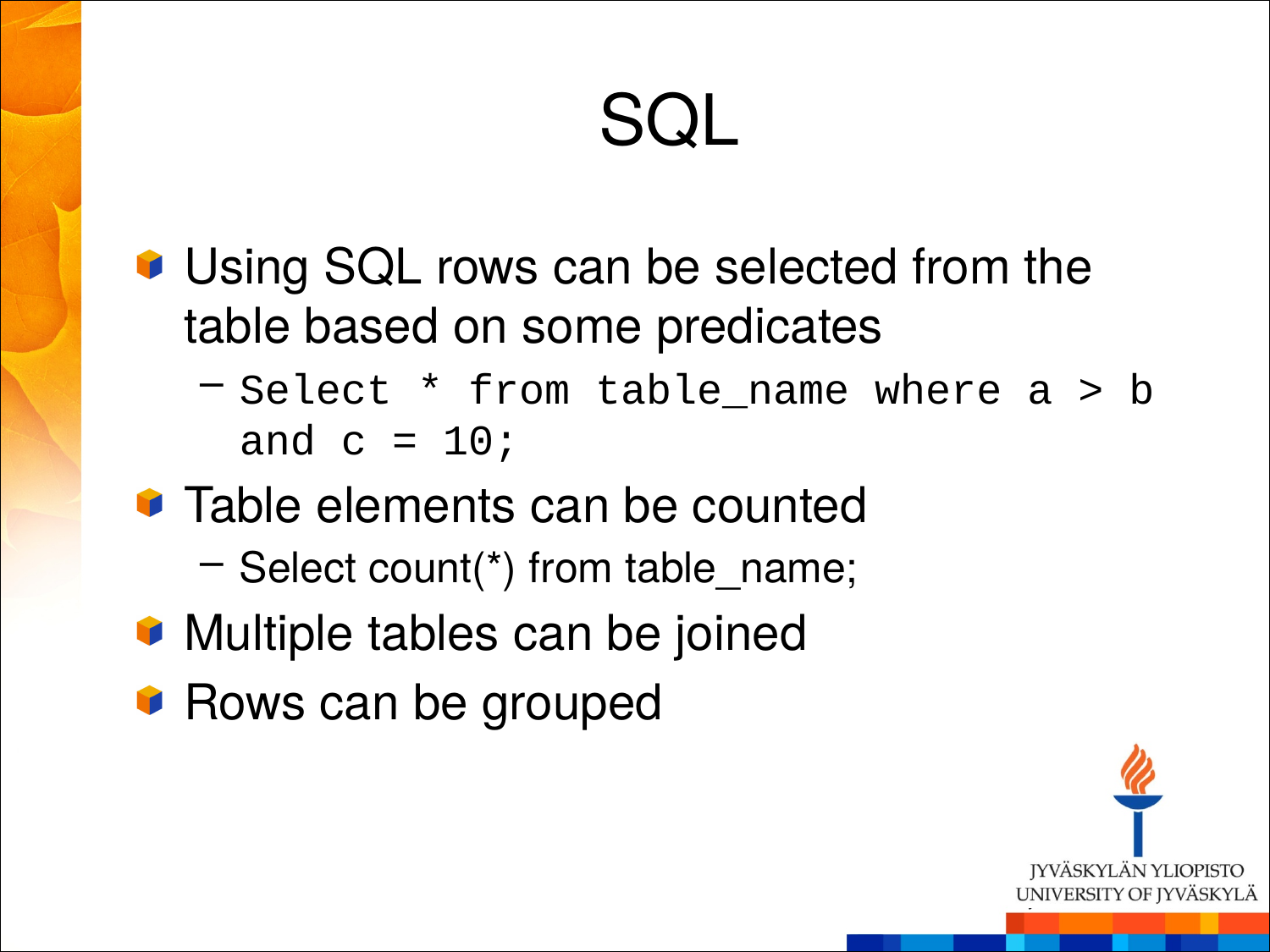

# SQL
Using SQL rows can be selected from the table based on some predicates
Select * from table_name where a > b and c = 10;
Table elements can be counted
Select count(*) from table_name;
Multiple tables can be joined
Rows can be grouped